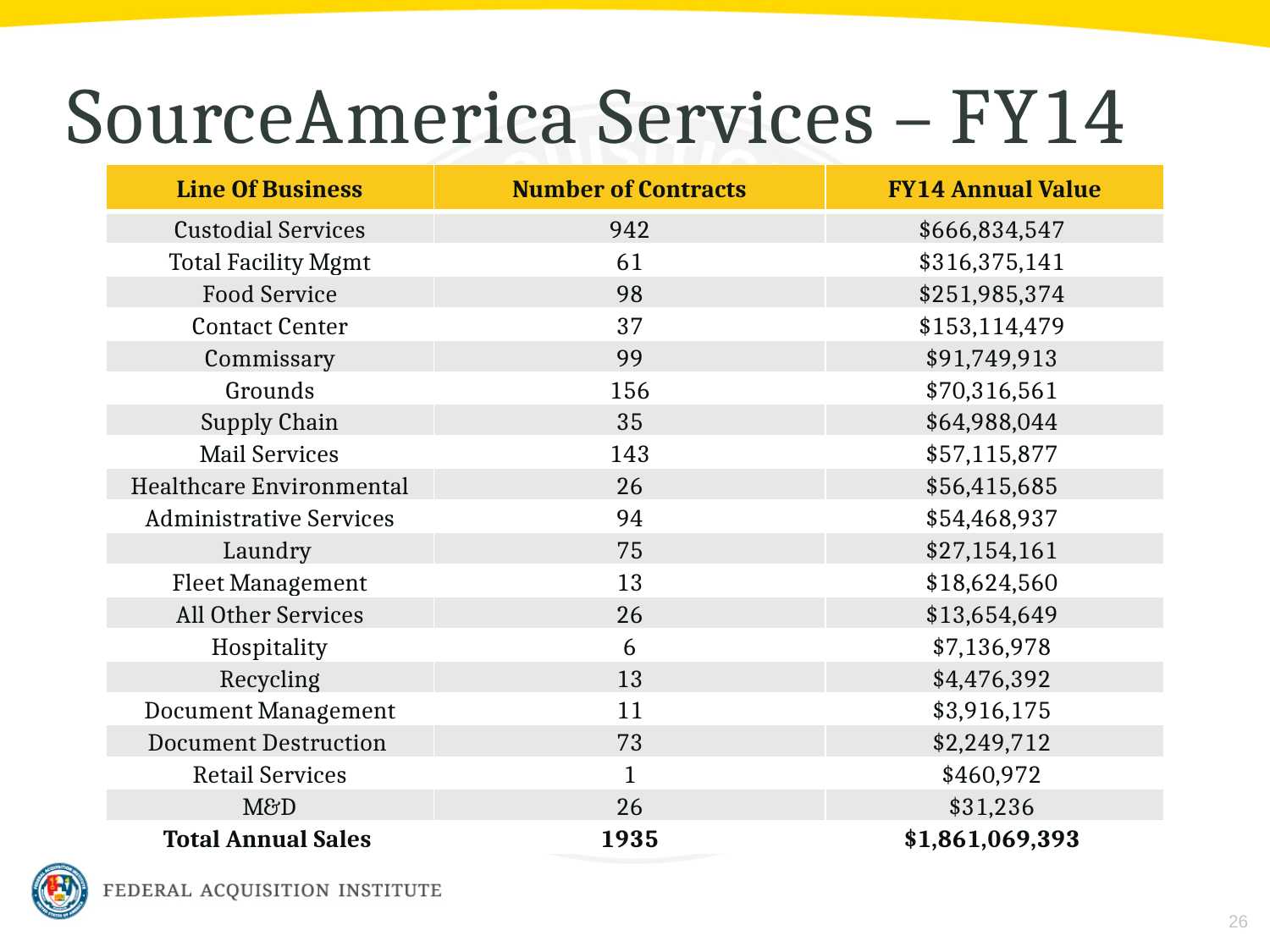

# SourceAmerica Services – FY14
| Line Of Business | Number of Contracts | FY14 Annual Value |
| --- | --- | --- |
| Custodial Services | 942 | $666,834,547 |
| Total Facility Mgmt | 61 | $316,375,141 |
| Food Service | 98 | $251,985,374 |
| Contact Center | 37 | $153,114,479 |
| Commissary | 99 | $91,749,913 |
| Grounds | 156 | $70,316,561 |
| Supply Chain | 35 | $64,988,044 |
| Mail Services | 143 | $57,115,877 |
| Healthcare Environmental | 26 | $56,415,685 |
| Administrative Services | 94 | $54,468,937 |
| Laundry | 75 | $27,154,161 |
| Fleet Management | 13 | $18,624,560 |
| All Other Services | 26 | $13,654,649 |
| Hospitality | 6 | $7,136,978 |
| Recycling | 13 | $4,476,392 |
| Document Management | 11 | $3,916,175 |
| Document Destruction | 73 | $2,249,712 |
| Retail Services | 1 | $460,972 |
| M&D | 26 | $31,236 |
| Total Annual Sales | 1935 | $1,861,069,393 |
26